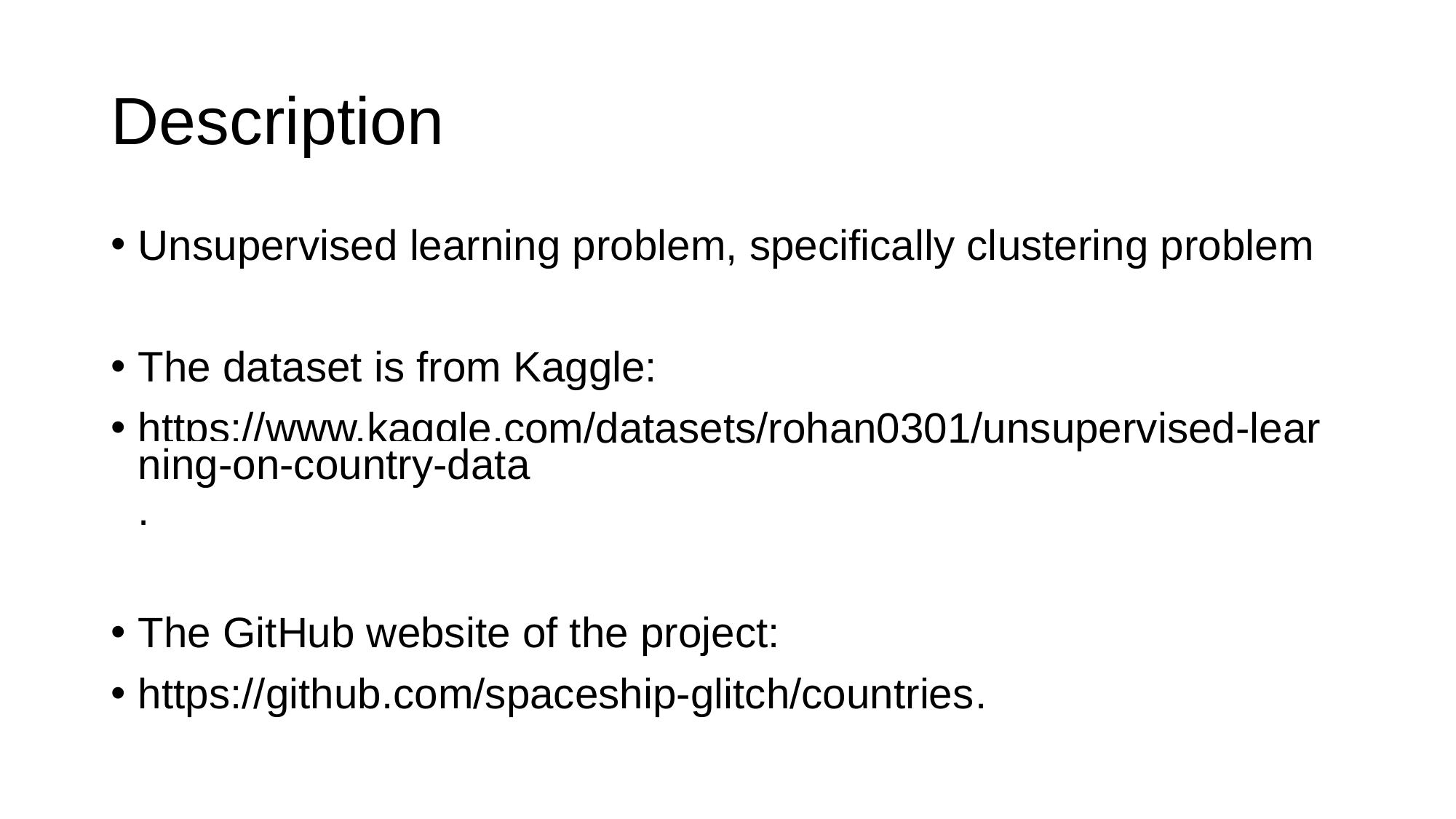

# Description
Unsupervised learning problem, specifically clustering problem

The dataset is from Kaggle:
https://www.kaggle.com/datasets/rohan0301/unsupervised-learning-on-country-data.

The GitHub website of the project:
https://github.com/spaceship-glitch/countries.